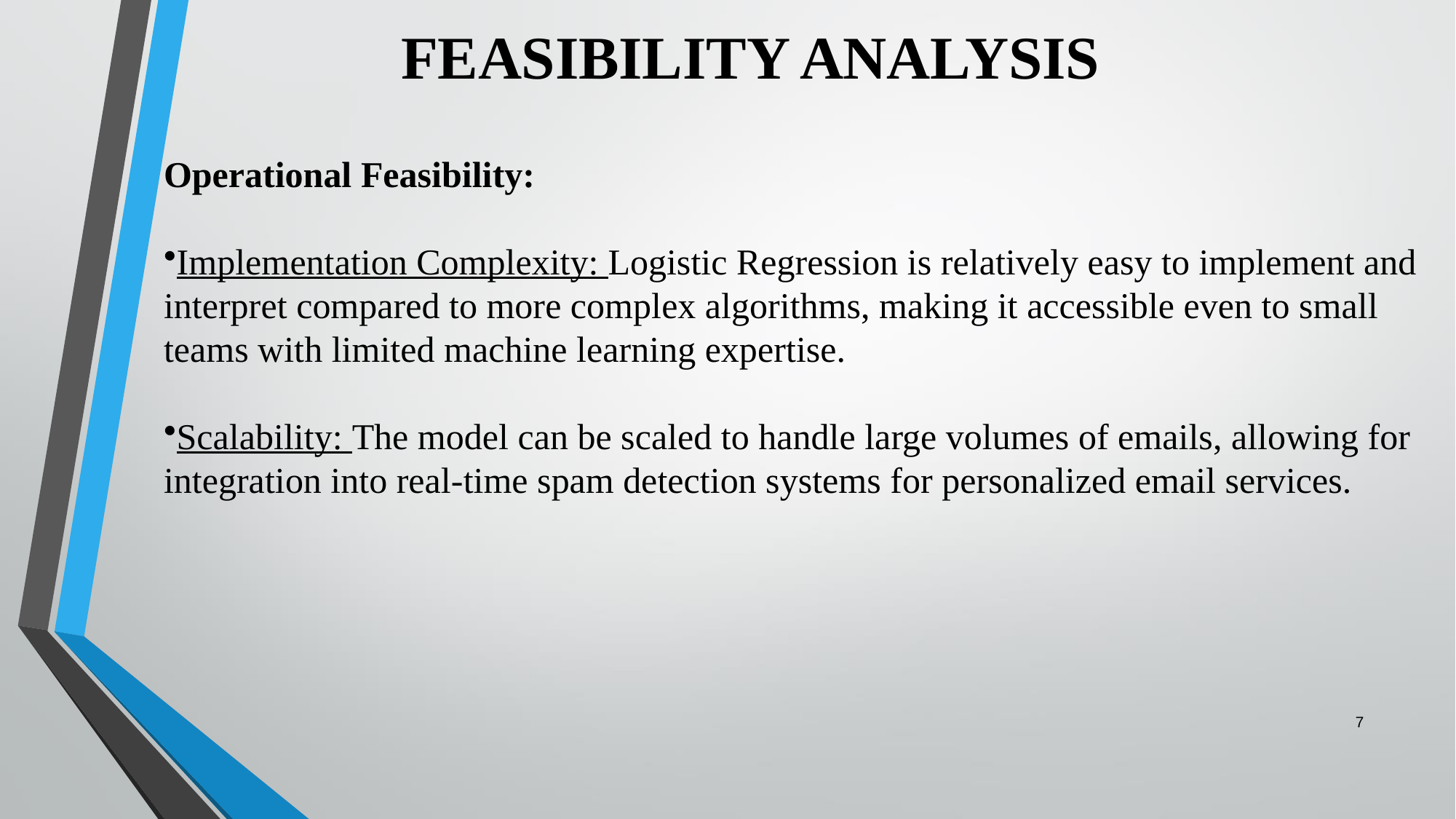

# FEASIBILITY ANALYSIS

Operational Feasibility:

Implementation Complexity: Logistic Regression is relatively easy to implement and interpret compared to more complex algorithms, making it accessible even to small teams with limited machine learning expertise.

Scalability: The model can be scaled to handle large volumes of emails, allowing for integration into real-time spam detection systems for personalized email services.

7